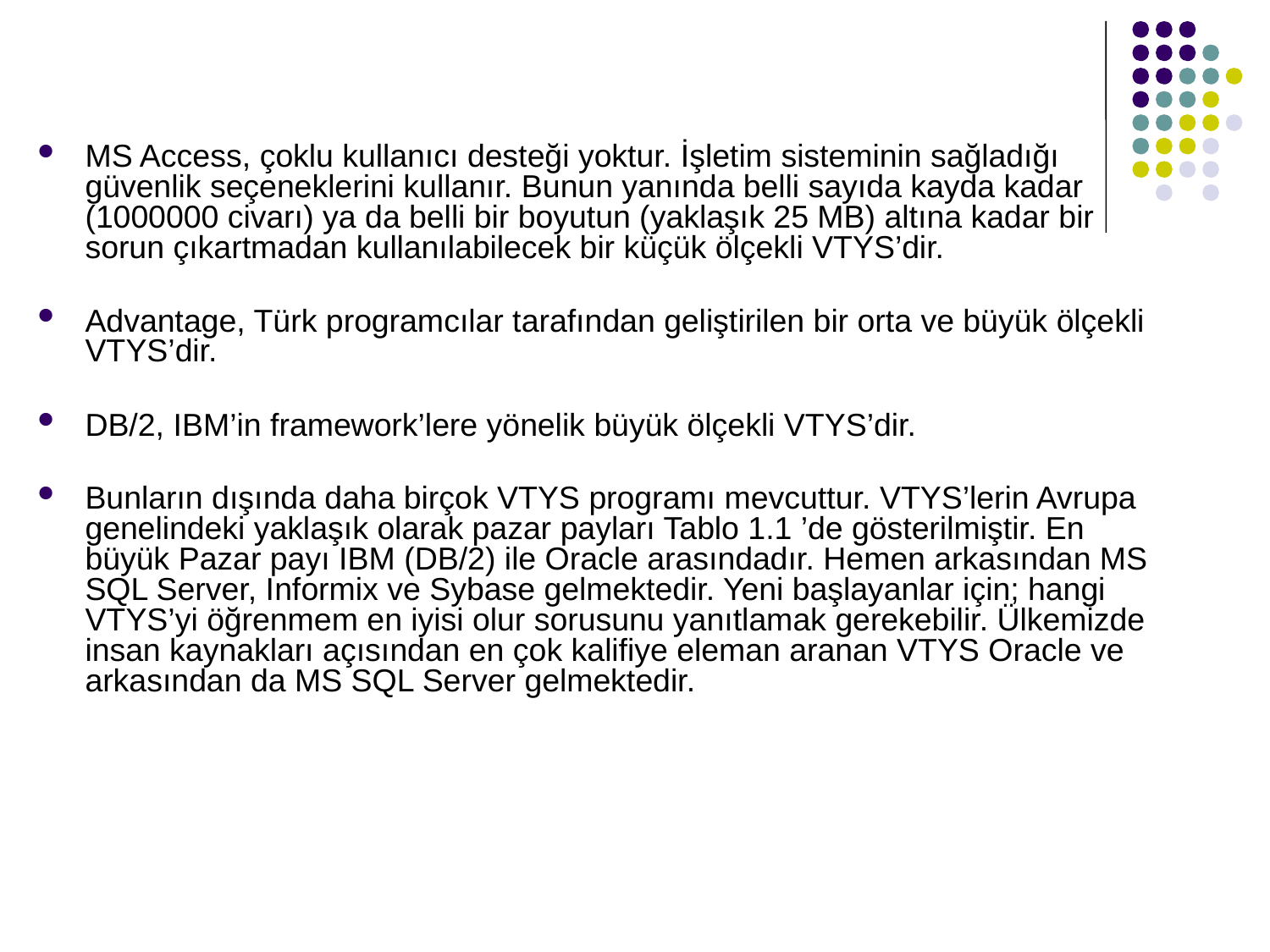

MS Access, çoklu kullanıcı desteği yoktur. İşletim sisteminin sağladığı güvenlik seçeneklerini kullanır. Bunun yanında belli sayıda kayda kadar (1000000 civarı) ya da belli bir boyutun (yaklaşık 25 MB) altına kadar bir sorun çıkartmadan kullanılabilecek bir küçük ölçekli VTYS’dir.

Advantage, Türk programcılar tarafından geliştirilen bir orta ve büyük ölçekli VTYS’dir.

DB/2, IBM’in framework’lere yönelik büyük ölçekli VTYS’dir.

Bunların dışında daha birçok VTYS programı mevcuttur. VTYS’lerin Avrupa genelindeki yaklaşık olarak pazar payları Tablo 1.1 ’de gösterilmiştir. En büyük Pazar payı IBM (DB/2) ile Oracle arasındadır. Hemen arkasından MS SQL Server, Informix ve Sybase gelmektedir. Yeni başlayanlar için; hangi VTYS’yi öğrenmem en iyisi olur sorusunu yanıtlamak gerekebilir. Ülkemizde insan kaynakları açısından en çok kalifiye eleman aranan VTYS Oracle ve arkasından da MS SQL Server gelmektedir.